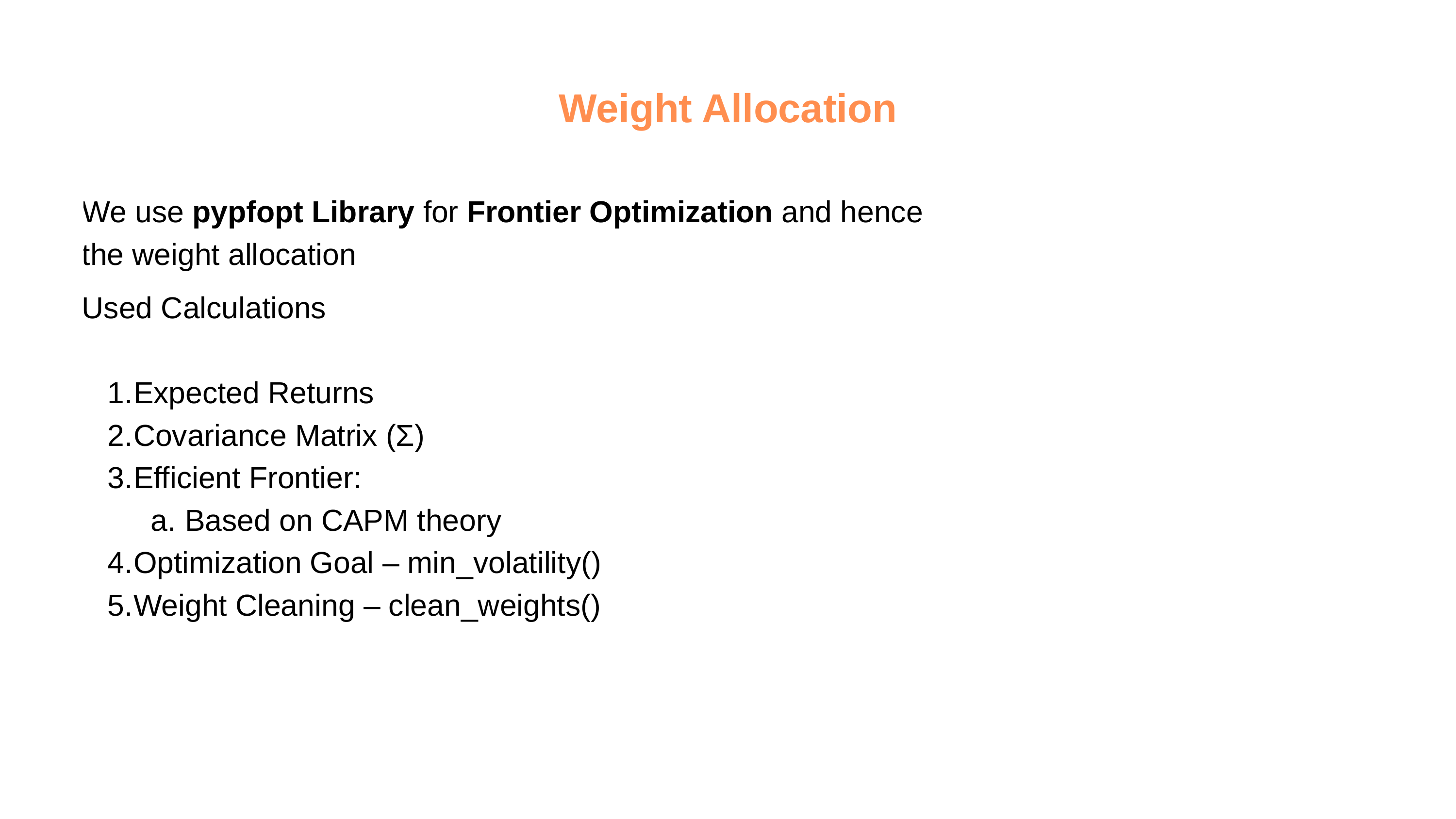

Weight Allocation

| We use pypfopt Library for Frontier Optimization and hence the weight allocation |
| --- |
| Used Calculations Expected Returns Covariance Matrix (Σ) Efficient Frontier: Based on CAPM theory Optimization Goal – min\_volatility() Weight Cleaning – clean\_weights() |
| Expected return (as per CAPM) greater than 12% |
| Risk < 20 Percent |
|  |
| --- |
|  |
|  |